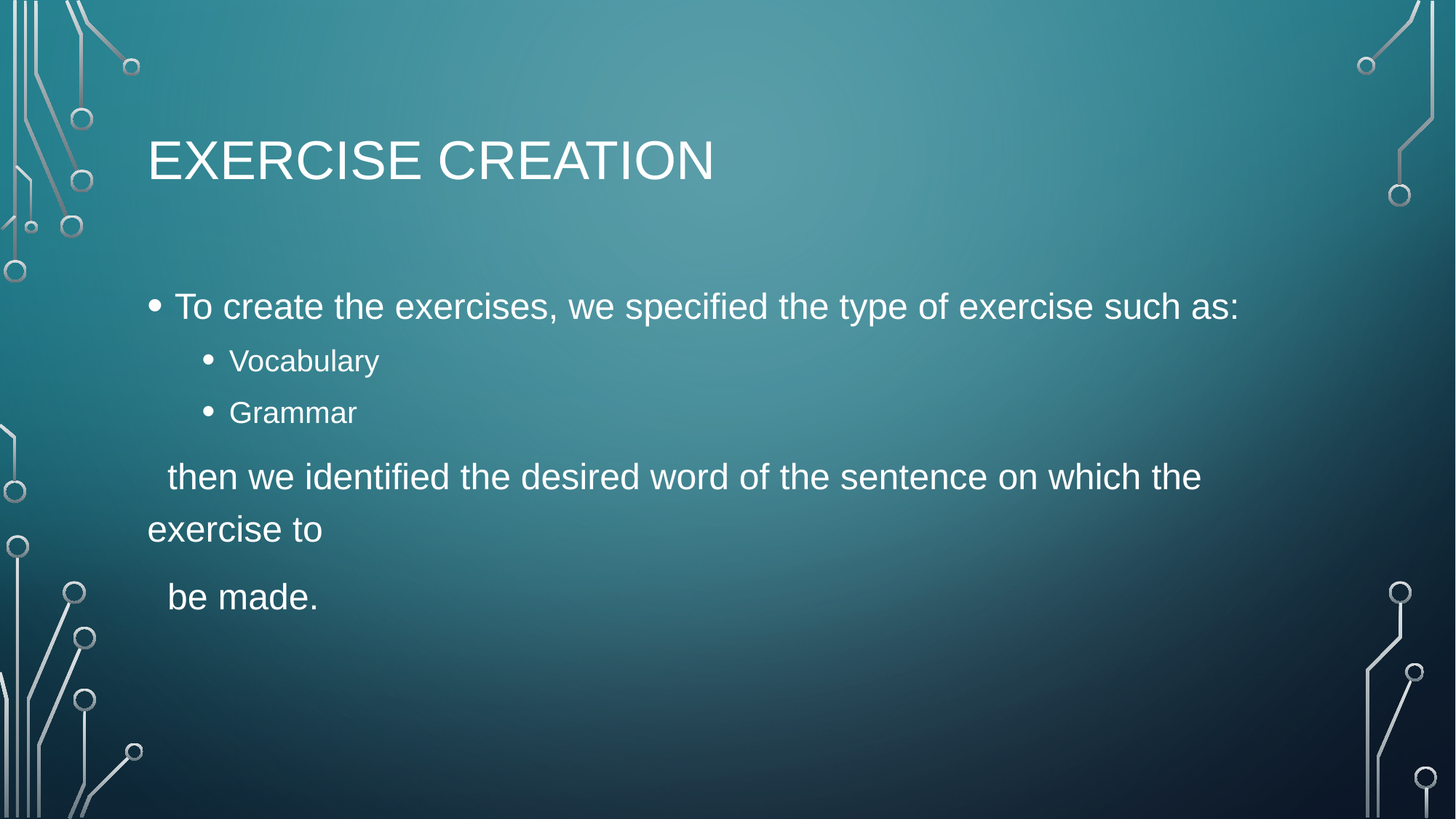

# Exercise creation
To create the exercises, we specified the type of exercise such as:
Vocabulary
Grammar
  then we identified the desired word of the sentence on which the exercise to
  be made.